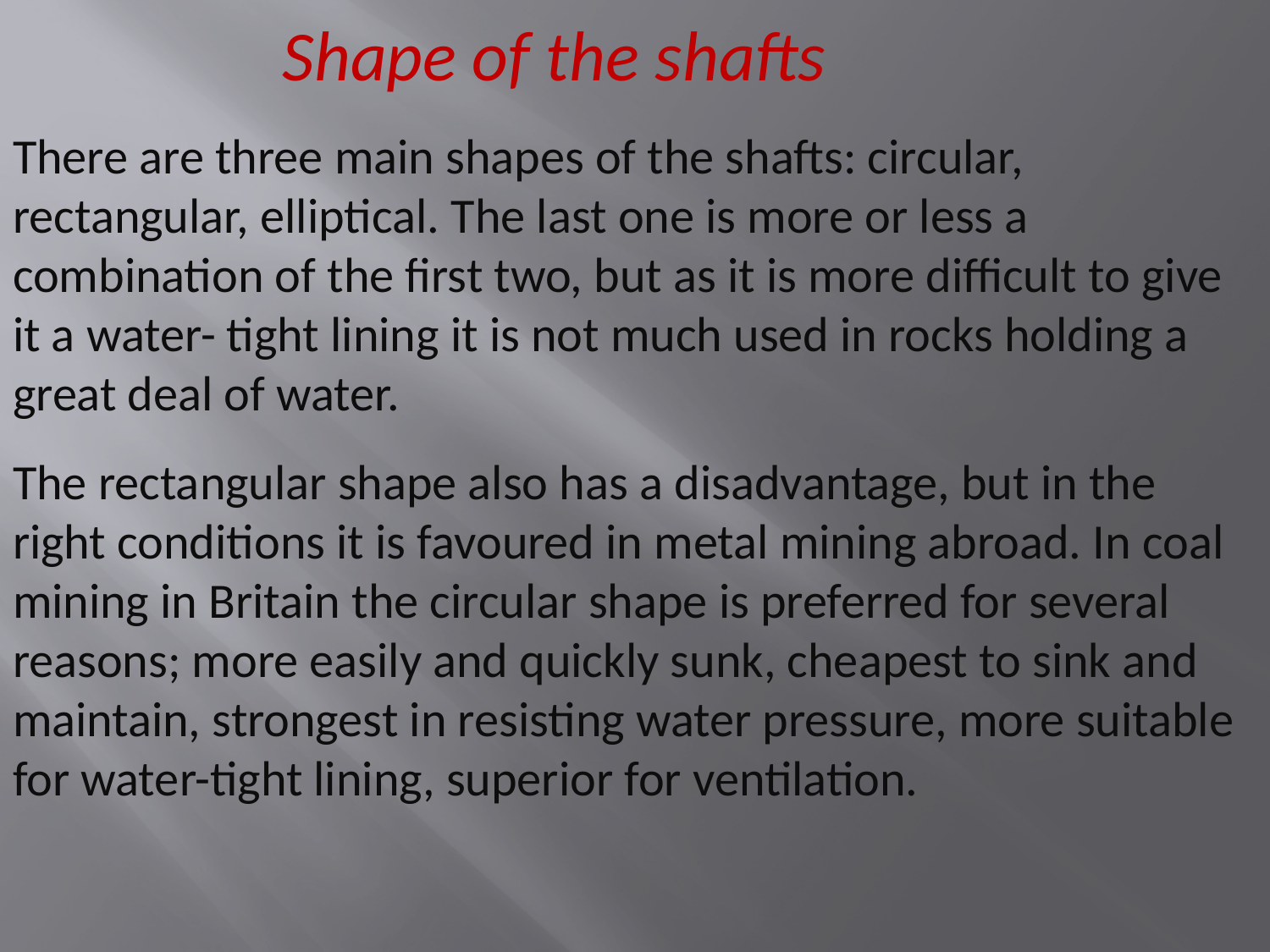

Shape of the shafts

There are three main shapes of the shafts: circular, rectangular, elliptical. The last one is more or less a combination of the first two, but as it is more difficult to give it a water- tight lining it is not much used in rocks holding a great deal of water.

The rectangular shape also has a disadvantage, but in the right conditions it is favoured in metal mining abroad. In coal mining in Britain the circular shape is preferred for several reasons; more easily and quickly sunk, cheapest to sink and maintain, strongest in resisting water pressure, more suitable for water-tight lining, superior for ventilation.